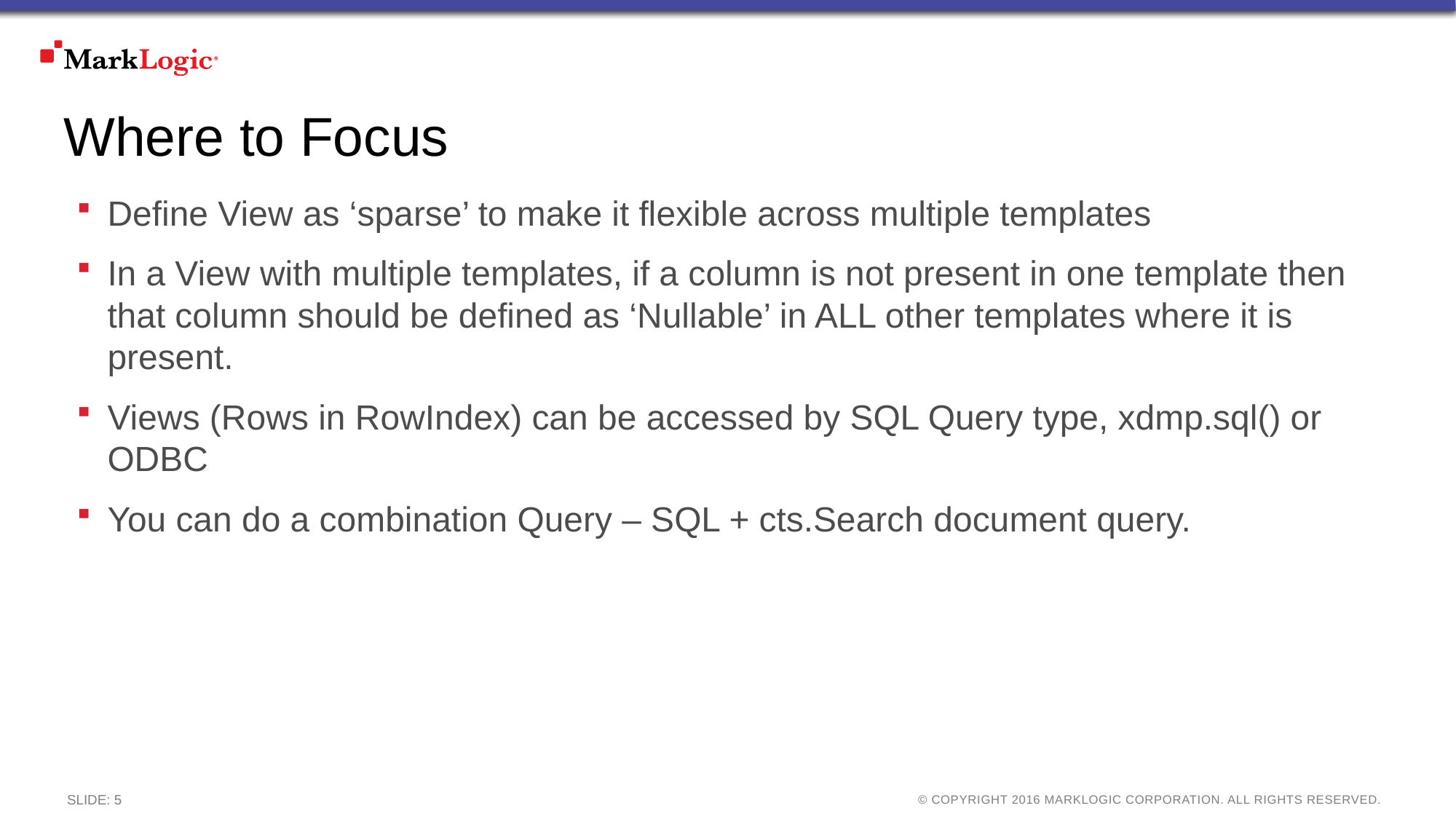

# Where to Focus
Define View as ‘sparse’ to make it flexible across multiple templates
In a View with multiple templates, if a column is not present in one template then that column should be defined as ‘Nullable’ in ALL other templates where it is present.
Views (Rows in RowIndex) can be accessed by SQL Query type, xdmp.sql() or ODBC
You can do a combination Query – SQL + cts.Search document query.